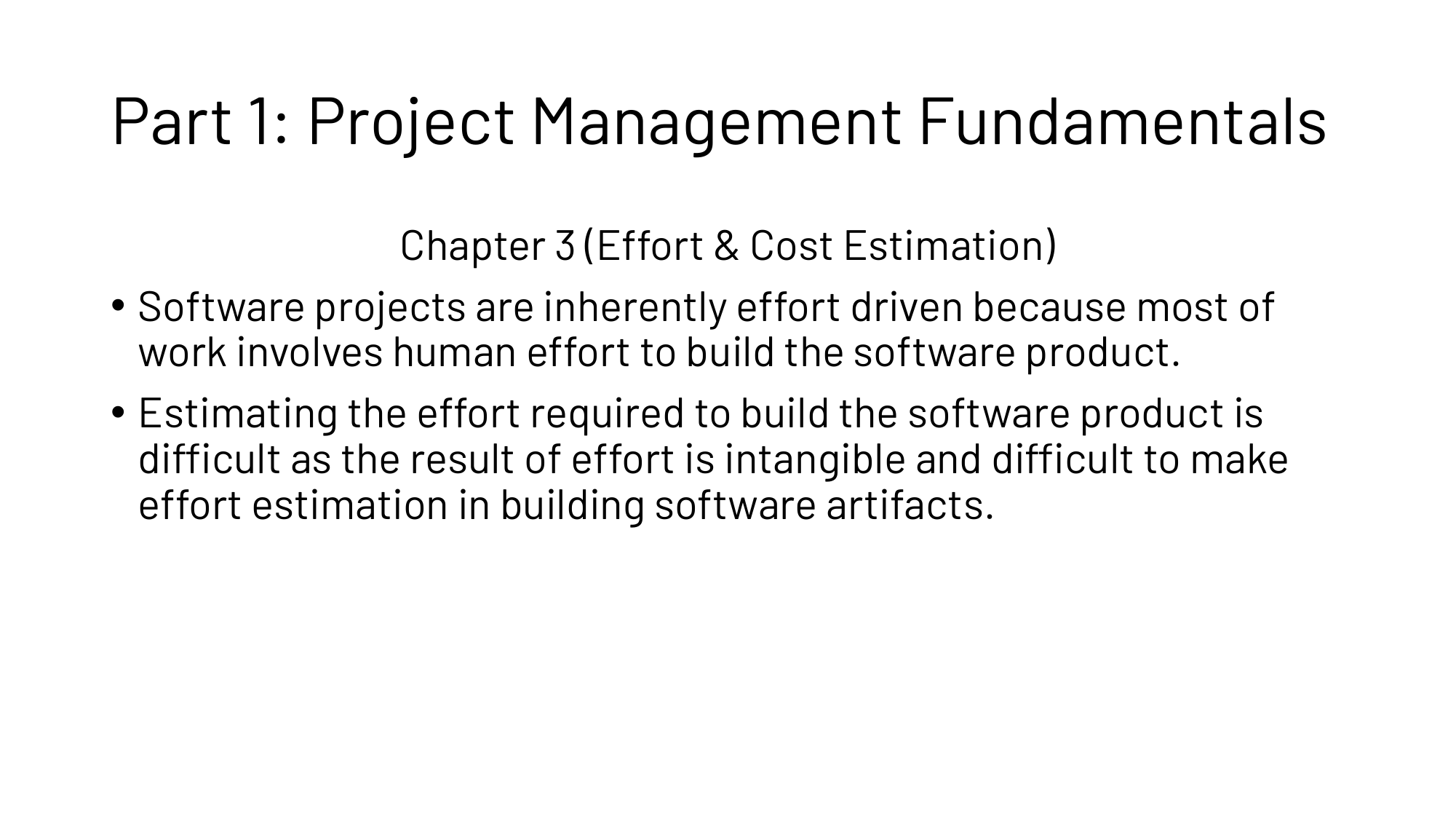

# Part 1: Project Management Fundamentals
Chapter 3 (Effort & Cost Estimation)
Software projects are inherently effort driven because most of work involves human effort to build the software product.
Estimating the effort required to build the software product is difficult as the result of effort is intangible and difficult to make effort estimation in building software artifacts.